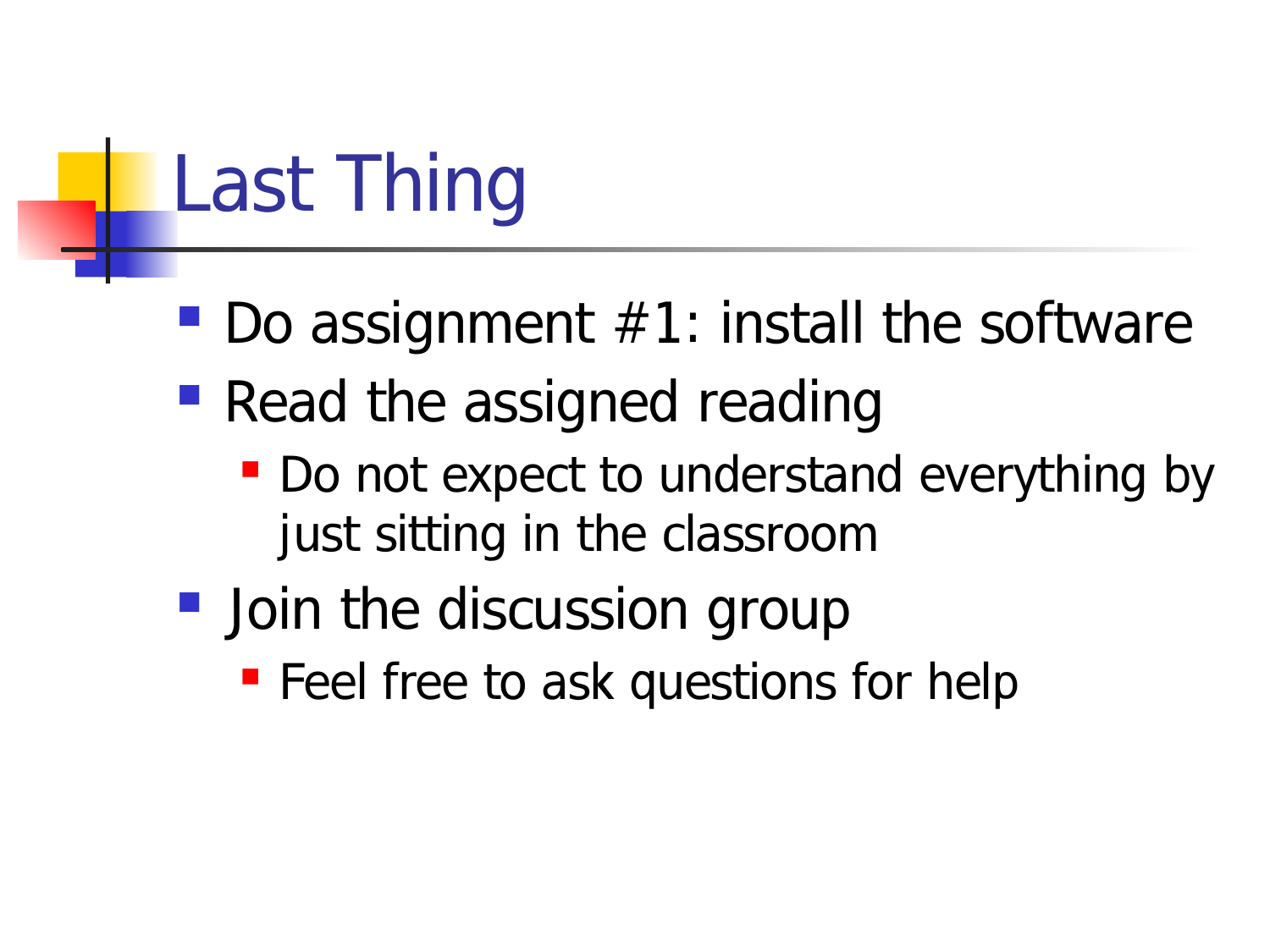

# Last Thing
Do assignment #1: install the software
Read the assigned reading
Do not expect to understand everything by just sitting in the classroom
Join the discussion group
Feel free to ask questions for help